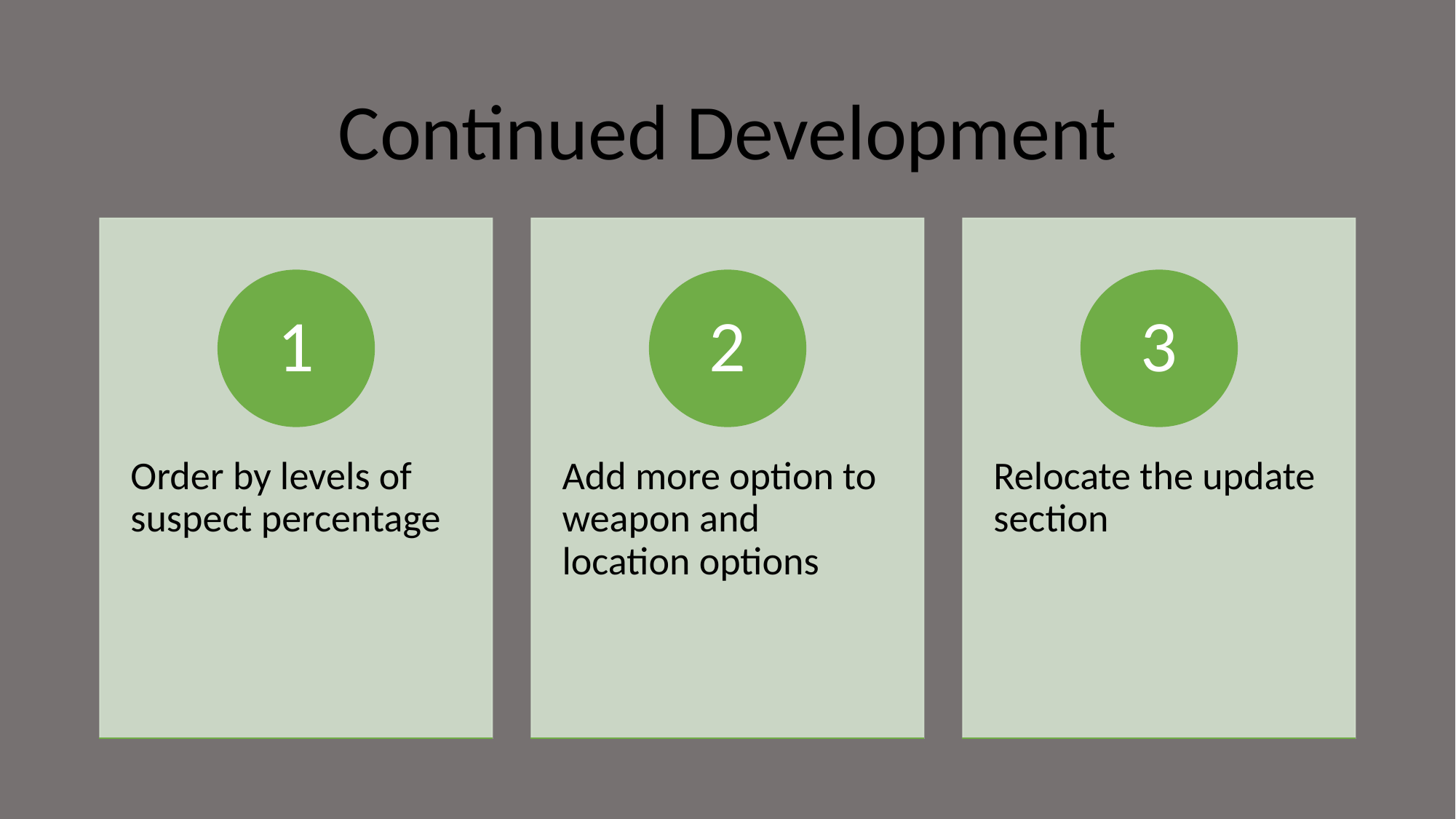

# Continued Development
Order by levels of suspect percentage
1
Add more option to weapon and location options
2
Relocate the update section
3